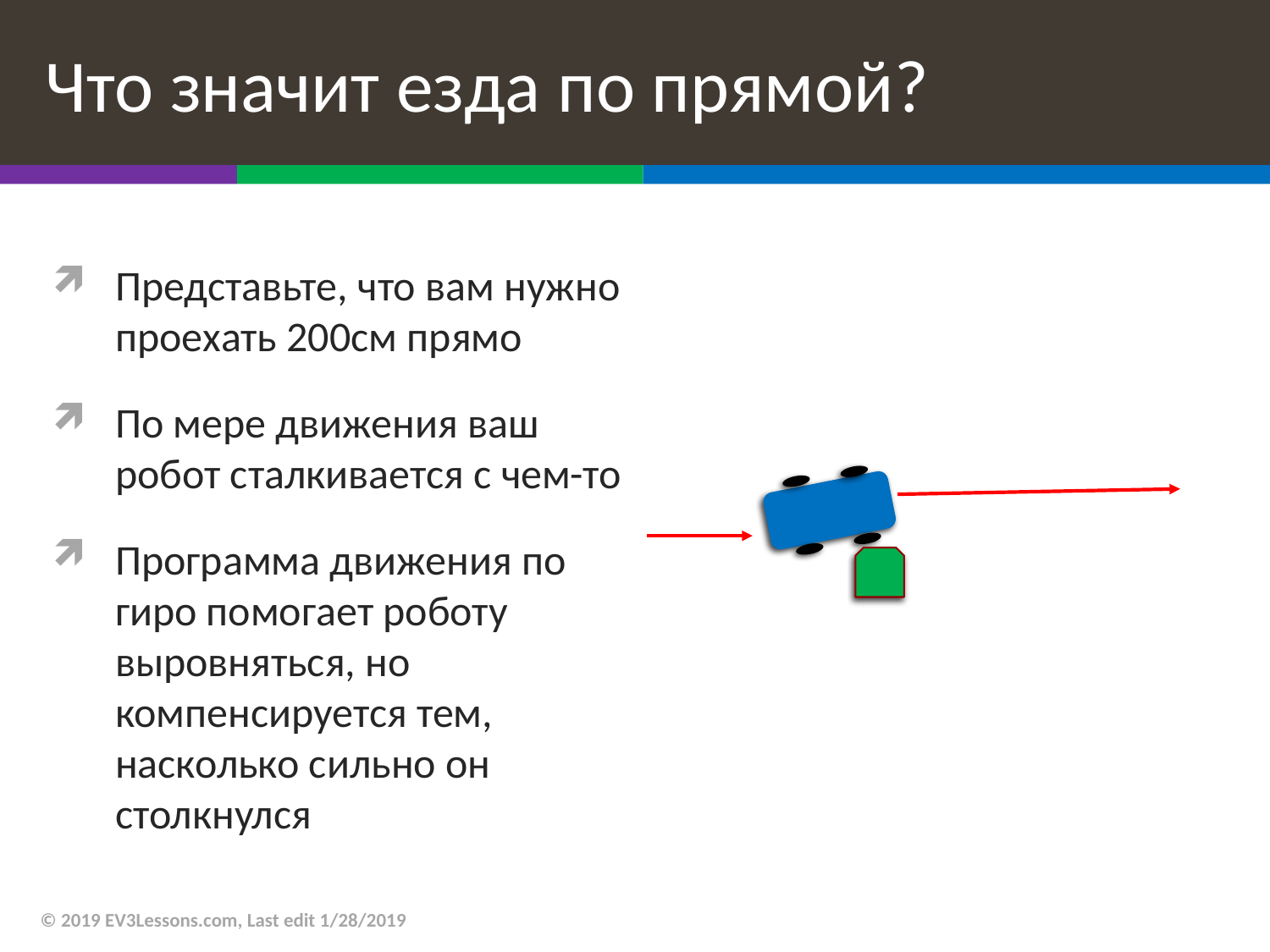

# Что значит езда по прямой?
Представьте, что вам нужно проехать 200см прямо
По мере движения ваш робот сталкивается с чем-то
Программа движения по гиро помогает роботу выровняться, но компенсируется тем, насколько сильно он столкнулся

© 2019 EV3Lessons.com, Last edit 1/28/2019